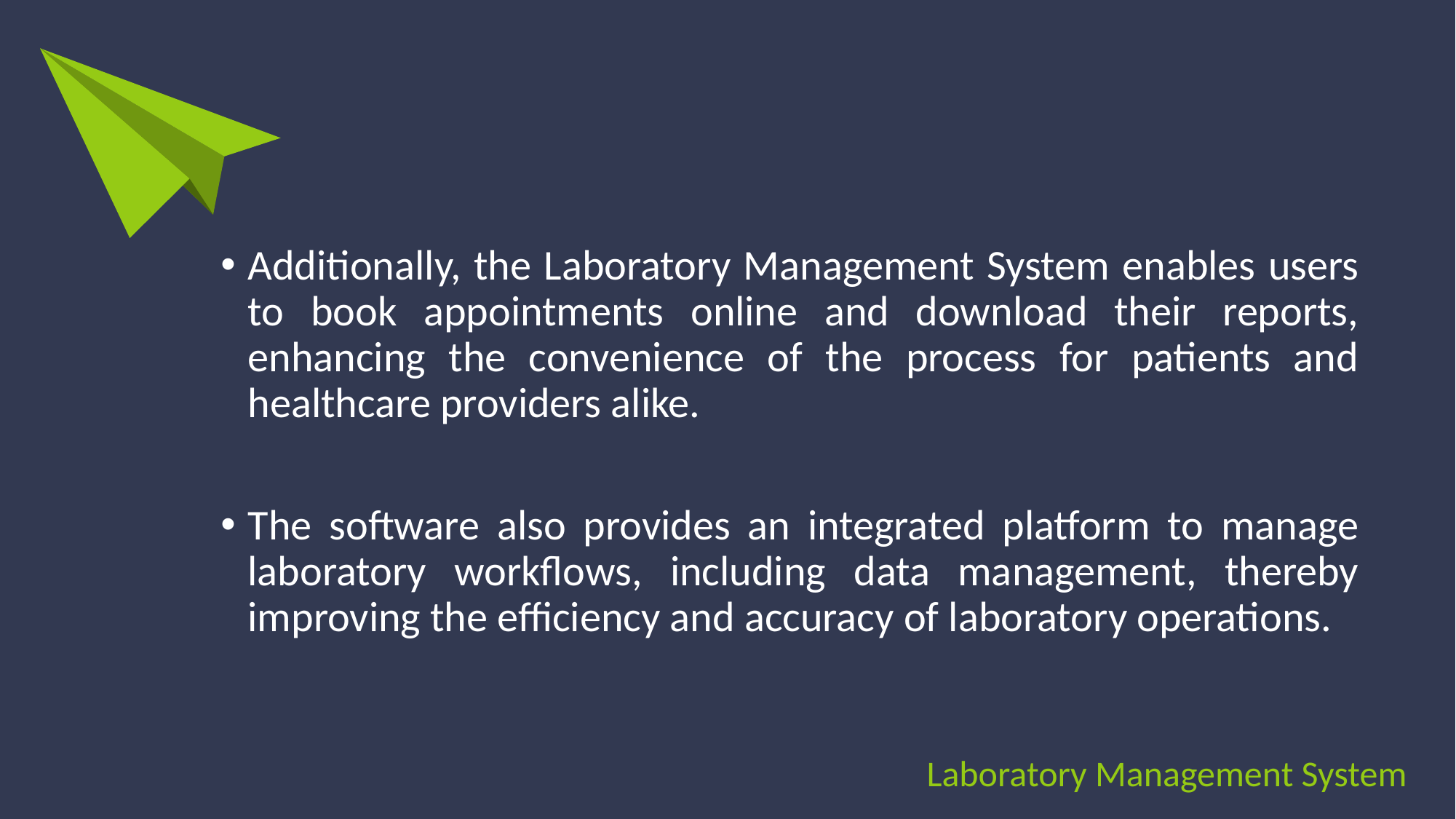

Additionally, the Laboratory Management System enables users to book appointments online and download their reports, enhancing the convenience of the process for patients and healthcare providers alike.

The software also provides an integrated platform to manage laboratory workflows, including data management, thereby improving the efficiency and accuracy of laboratory operations.

Laboratory Management System